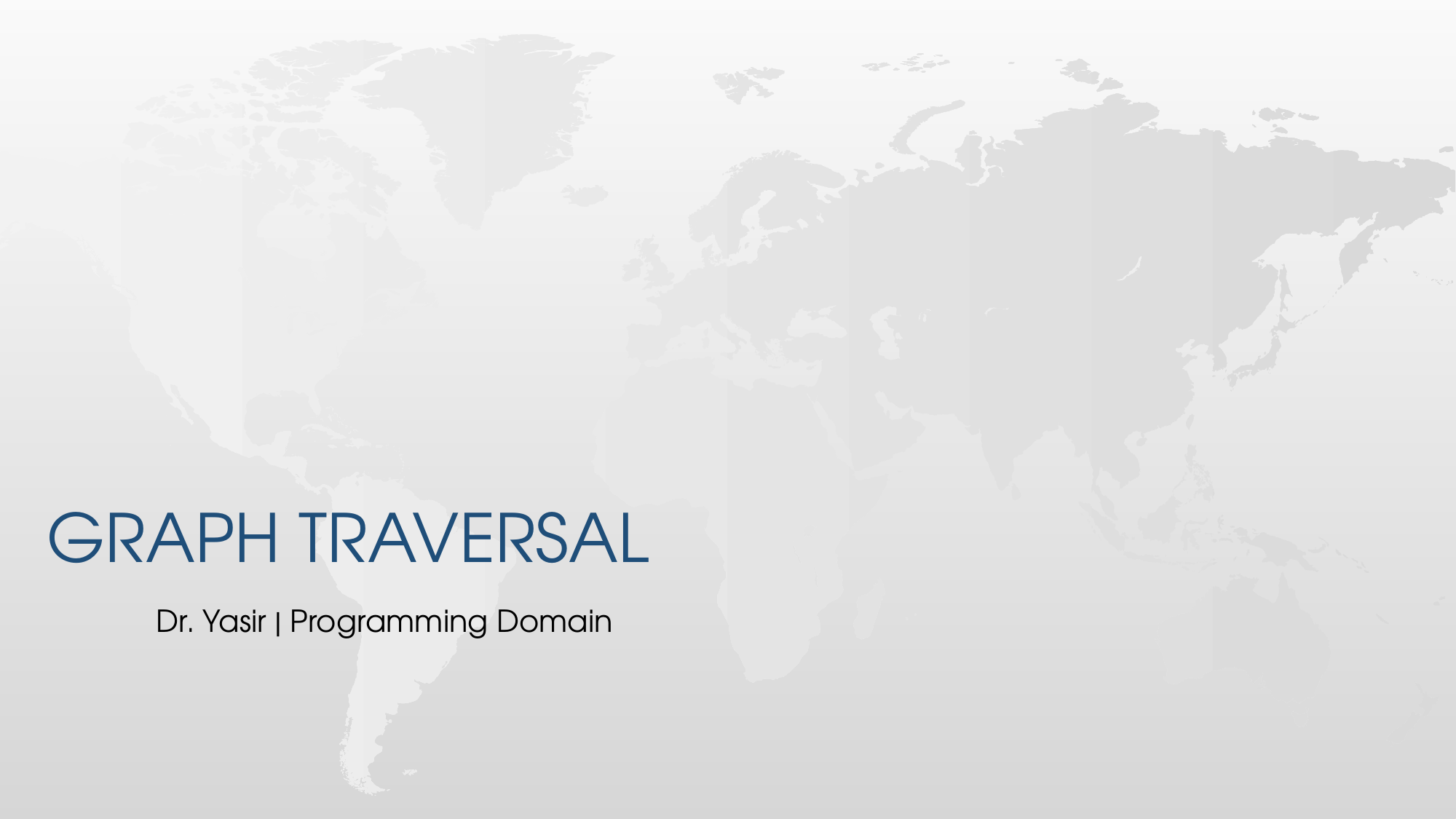

# Graph traversal
Dr. Yasir | Programming Domain